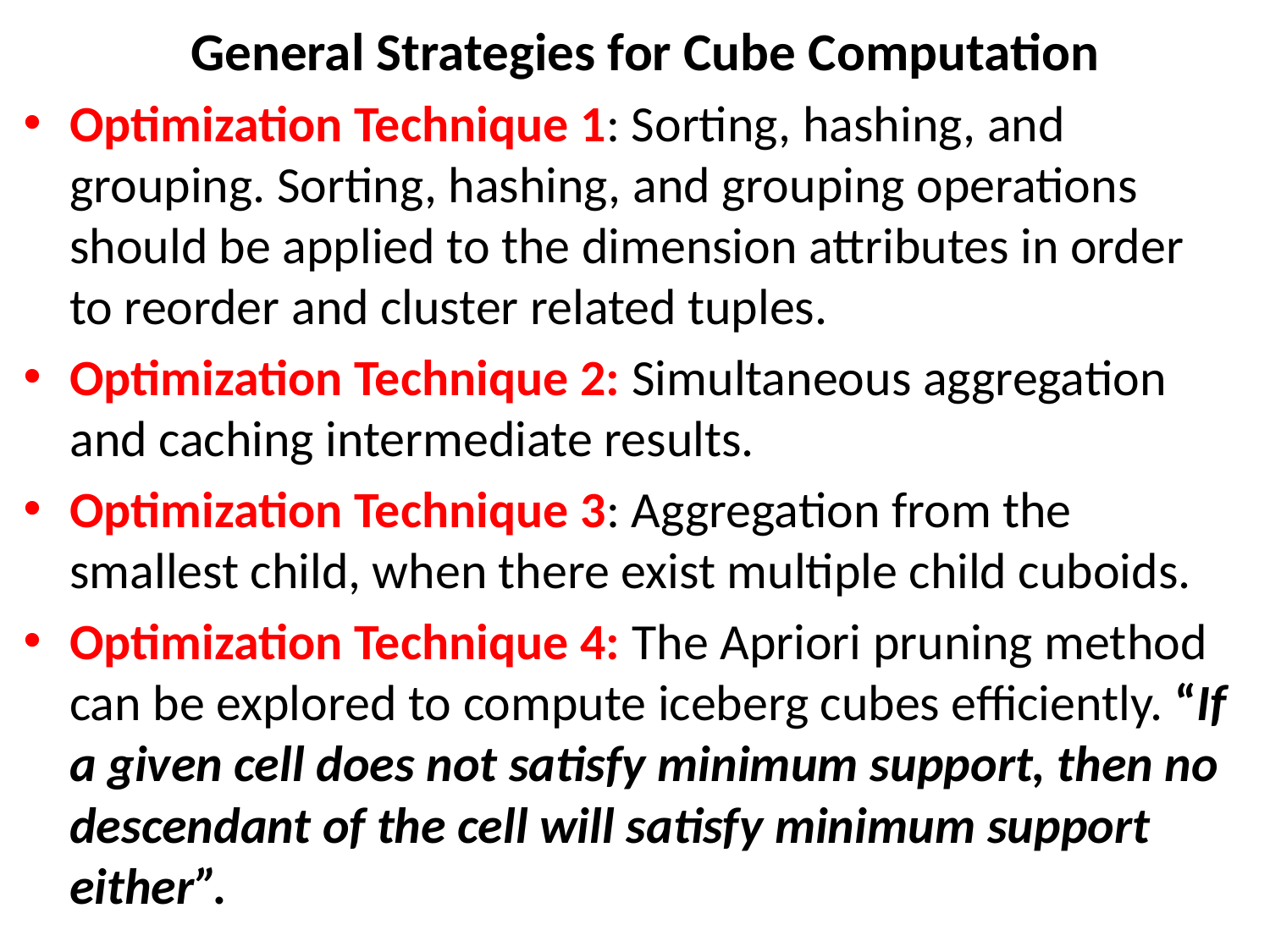

# General Strategies for Cube Computation
Optimization Technique 1: Sorting, hashing, and grouping. Sorting, hashing, and grouping operations should be applied to the dimension attributes in order to reorder and cluster related tuples.
Optimization Technique 2: Simultaneous aggregation and caching intermediate results.
Optimization Technique 3: Aggregation from the smallest child, when there exist multiple child cuboids.
Optimization Technique 4: The Apriori pruning method can be explored to compute iceberg cubes efficiently. “If a given cell does not satisfy minimum support, then no descendant of the cell will satisfy minimum support either”.